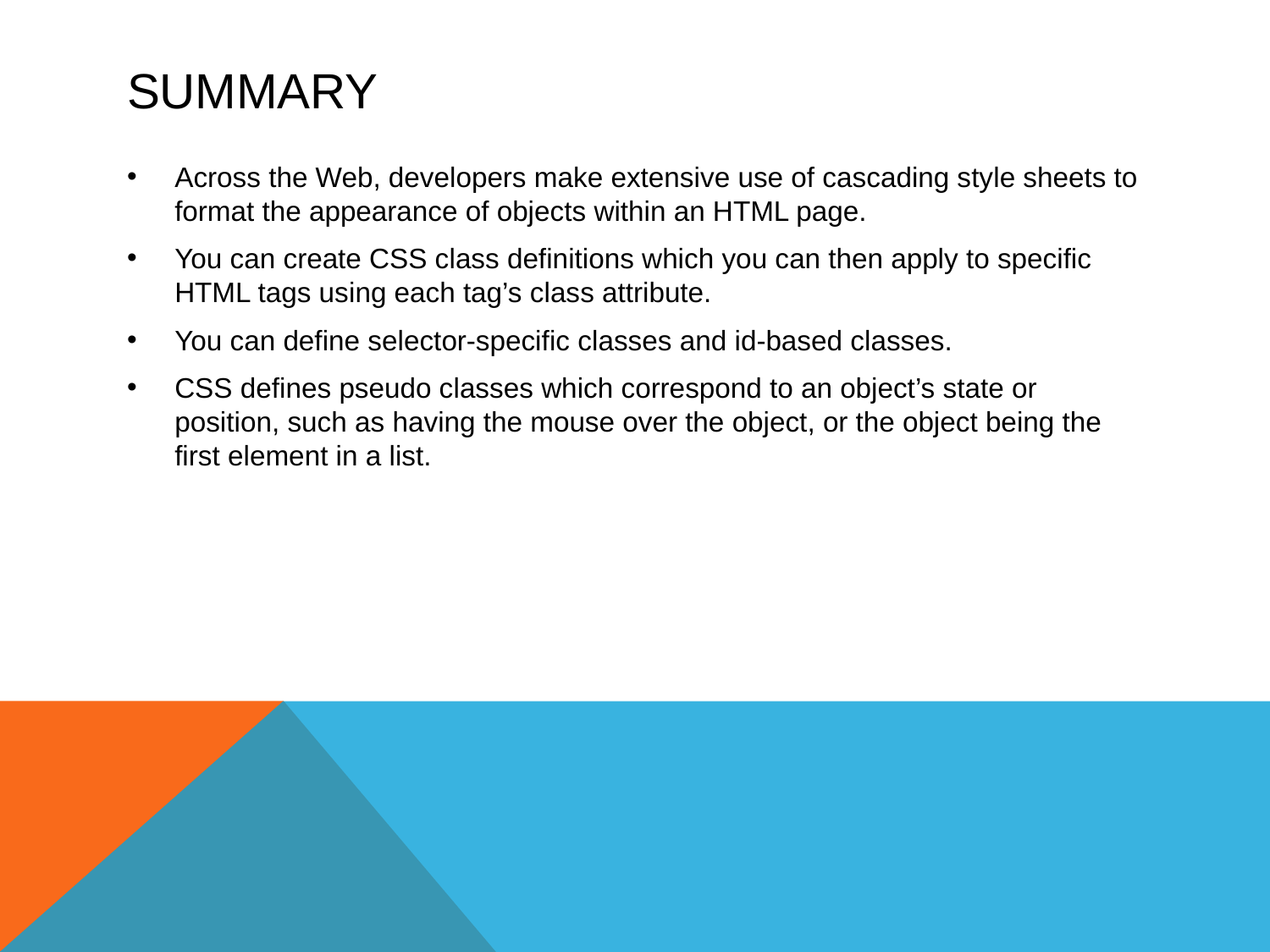

# summary
Across the Web, developers make extensive use of cascading style sheets to format the appearance of objects within an HTML page.
You can create CSS class definitions which you can then apply to specific HTML tags using each tag’s class attribute.
You can define selector-specific classes and id-based classes.
CSS defines pseudo classes which correspond to an object’s state or position, such as having the mouse over the object, or the object being the first element in a list.